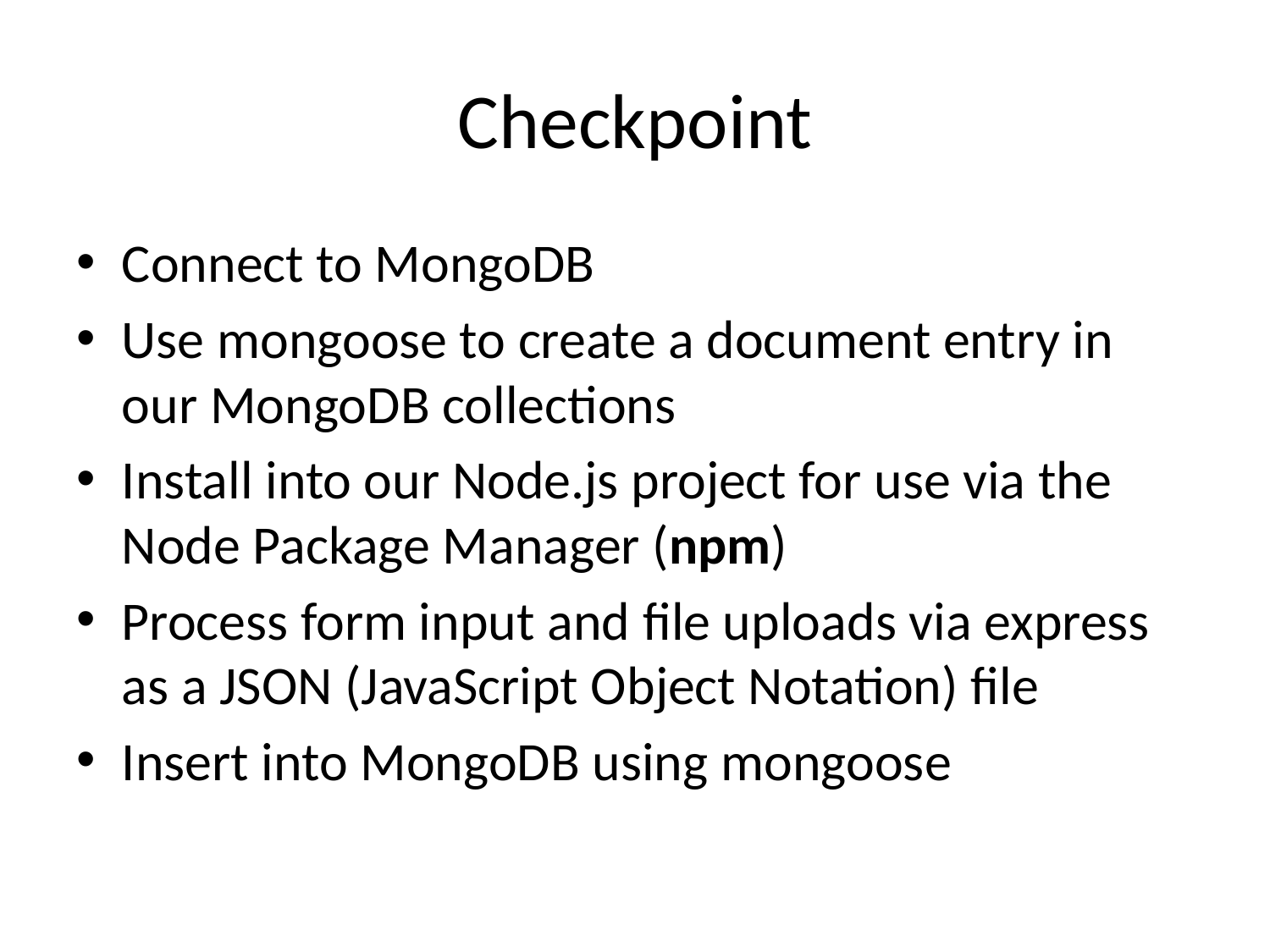

# Checkpoint
Connect to MongoDB
Use mongoose to create a document entry in our MongoDB collections
Install into our Node.js project for use via the Node Package Manager (npm)
Process form input and file uploads via express as a JSON (JavaScript Object Notation) file
Insert into MongoDB using mongoose